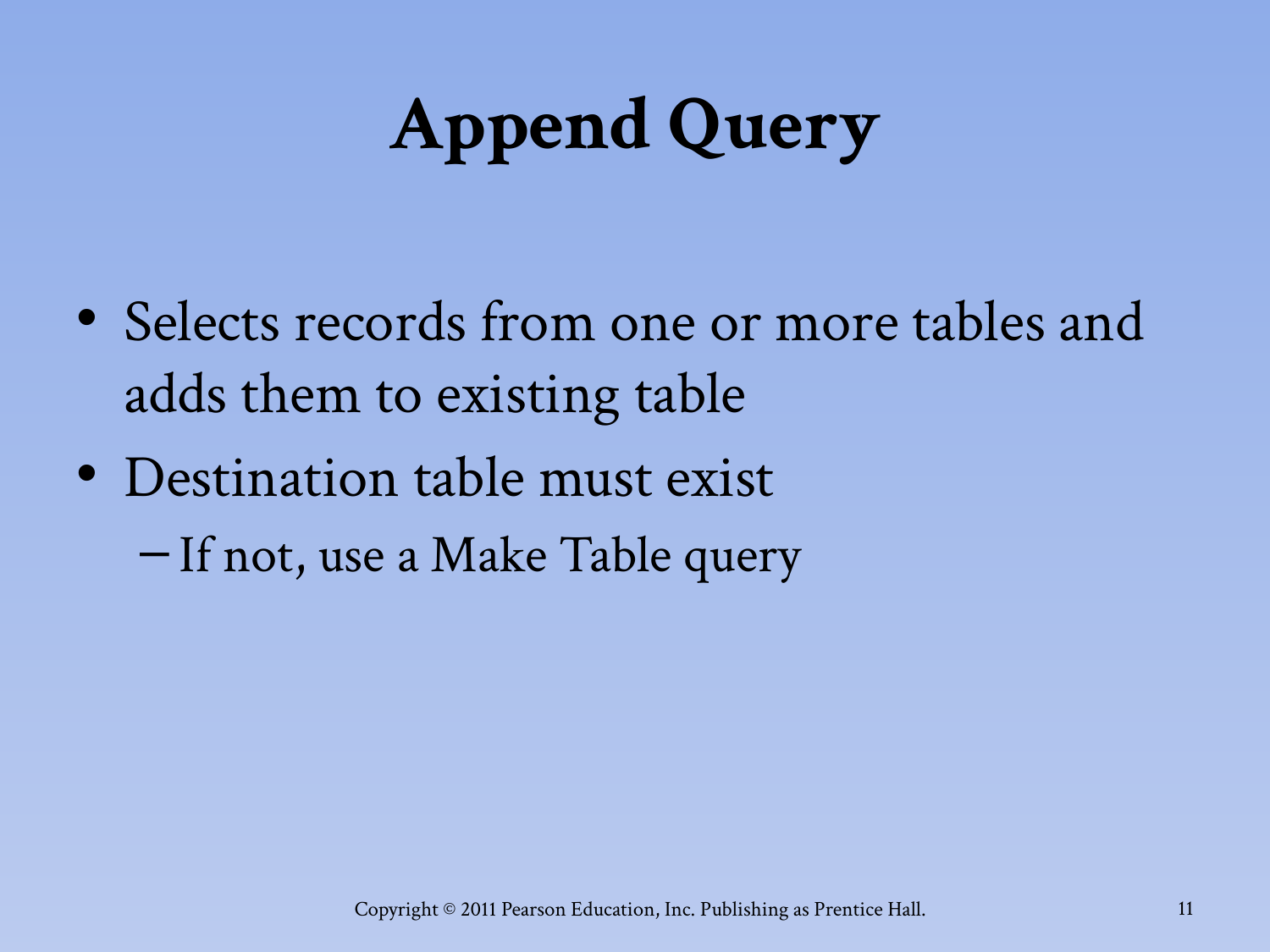

# Append Query

Selects records from one or more tables and adds them to existing table
Destination table must exist
If not, use a Make Table query

Copyright © 2011 Pearson Education, Inc. Publishing as Prentice Hall.

11